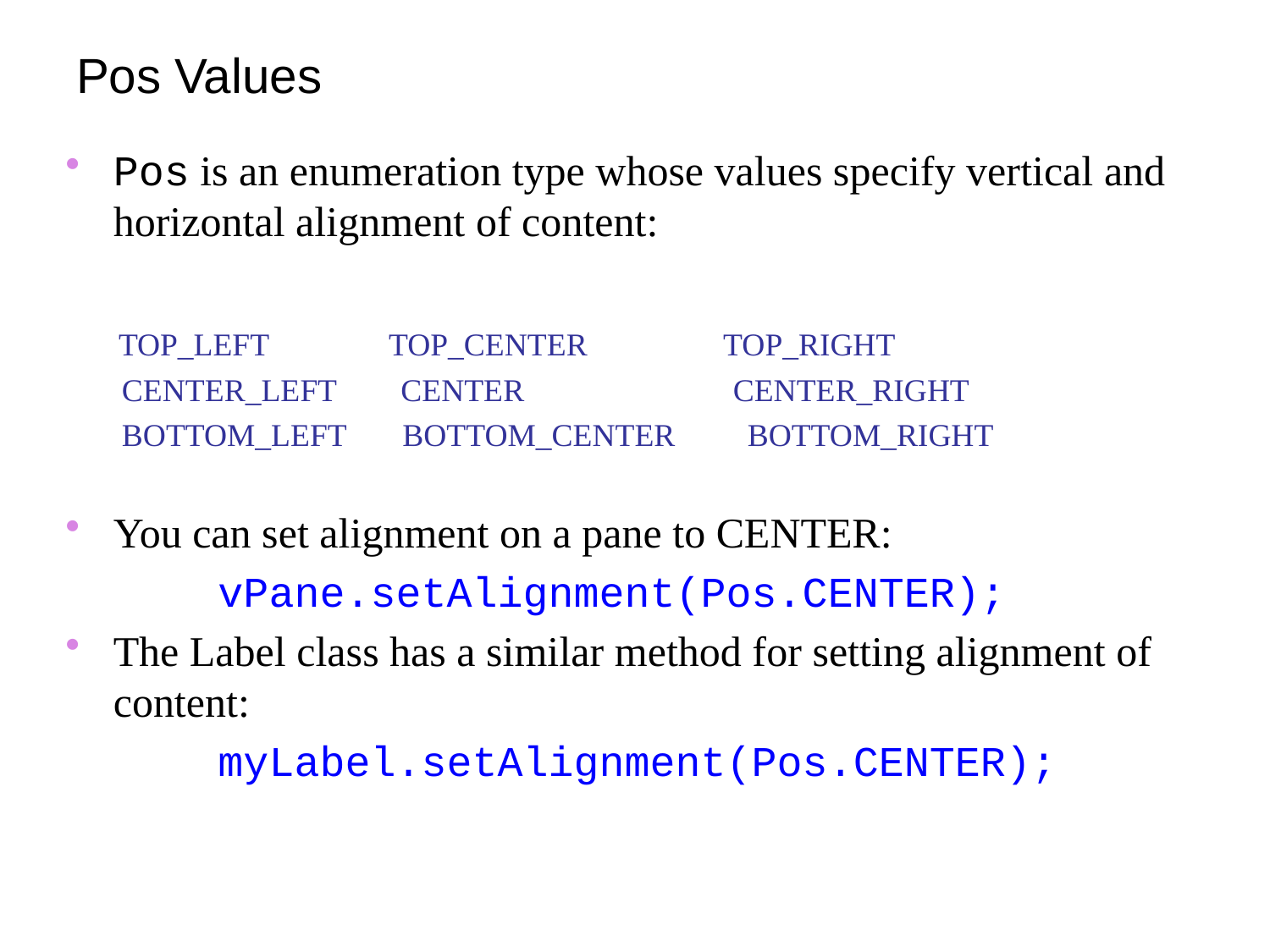

# Pos Values
Pos is an enumeration type whose values specify vertical and horizontal alignment of content:

     TOP_LEFT               TOP_CENTER                 TOP_RIGHT
       CENTER_LEFT        CENTER                          CENTER_RIGHT
       BOTTOM_LEFT       BOTTOM_CENTER         BOTTOM_RIGHT

You can set alignment on a pane to CENTER:
      vPane.setAlignment(Pos.CENTER);
The Label class has a similar method for setting alignment of content:
      myLabel.setAlignment(Pos.CENTER);